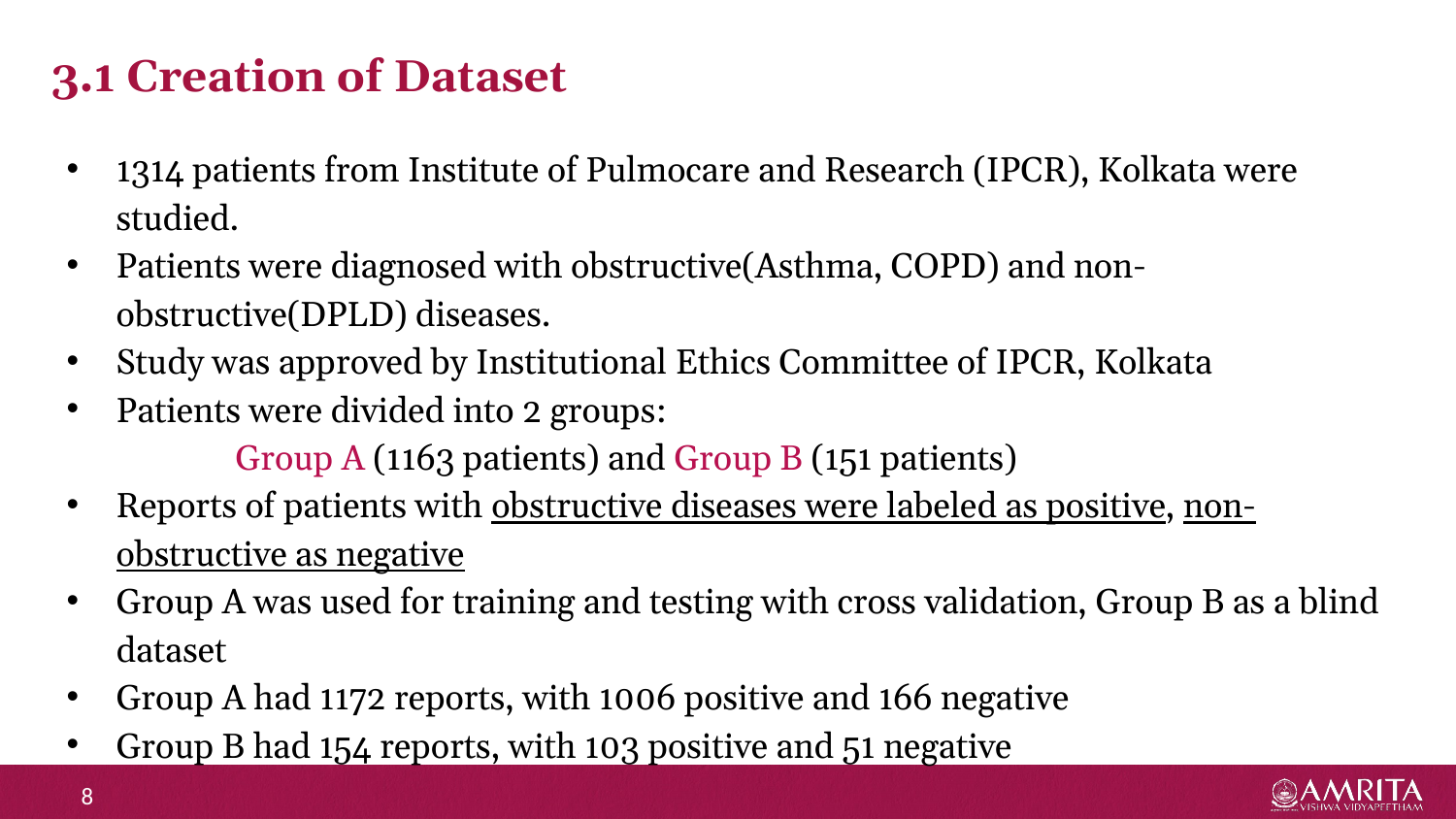

# 3.1 Creation of Dataset
1314 patients from Institute of Pulmocare and Research (IPCR), Kolkata were studied.
Patients were diagnosed with obstructive(Asthma, COPD) and non-obstructive(DPLD) diseases.
Study was approved by Institutional Ethics Committee of IPCR, Kolkata
Patients were divided into 2 groups:
	Group A (1163 patients) and Group B (151 patients)
Reports of patients with obstructive diseases were labeled as positive, non-obstructive as negative
Group A was used for training and testing with cross validation, Group B as a blind dataset
Group A had 1172 reports, with 1006 positive and 166 negative
Group B had 154 reports, with 103 positive and 51 negative
8